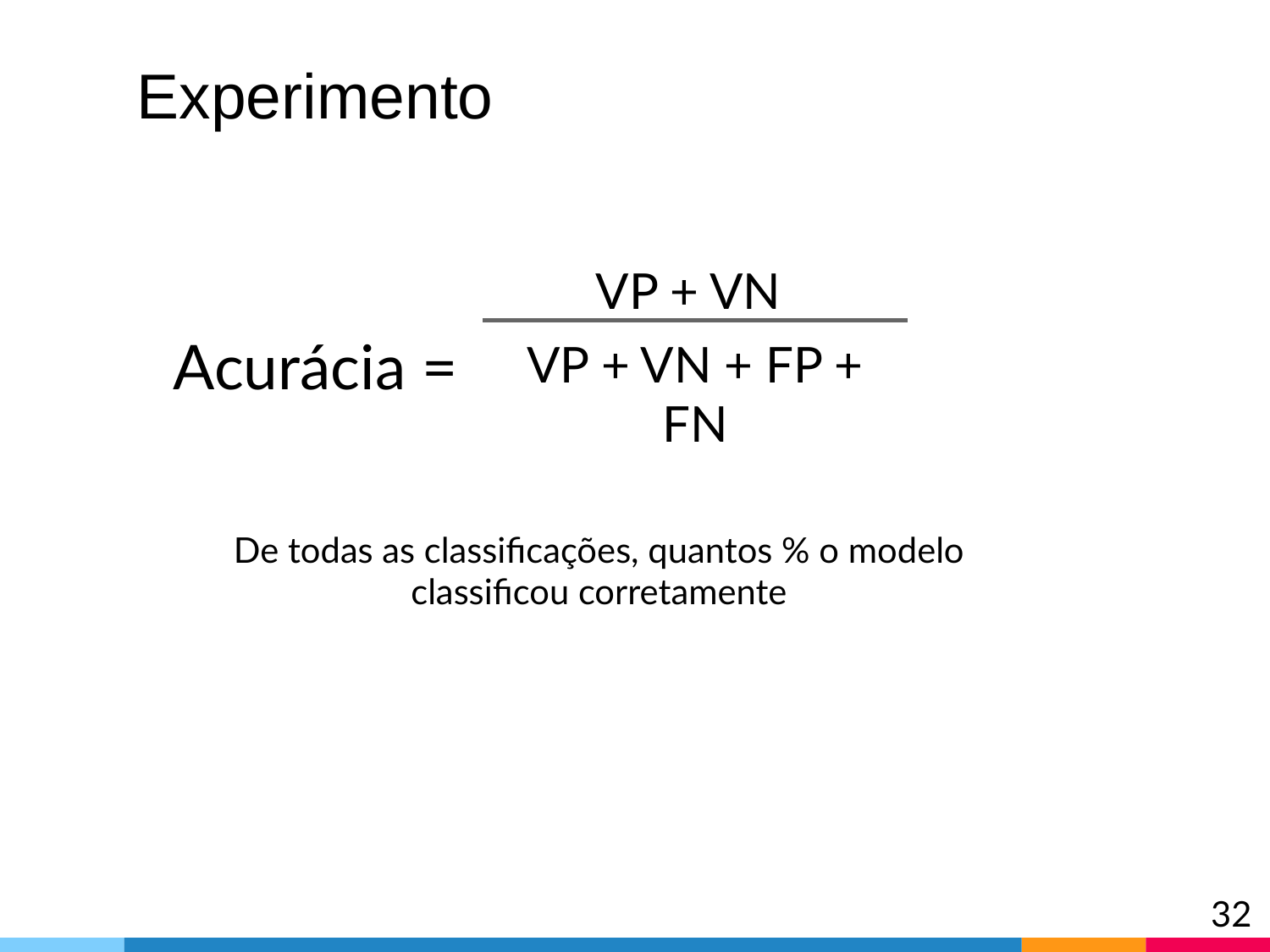

# Experimento
VP + VN
Acurácia =

VP + VN + FP + FN
De todas as classificações, quantos % o modelo classificou corretamente
32